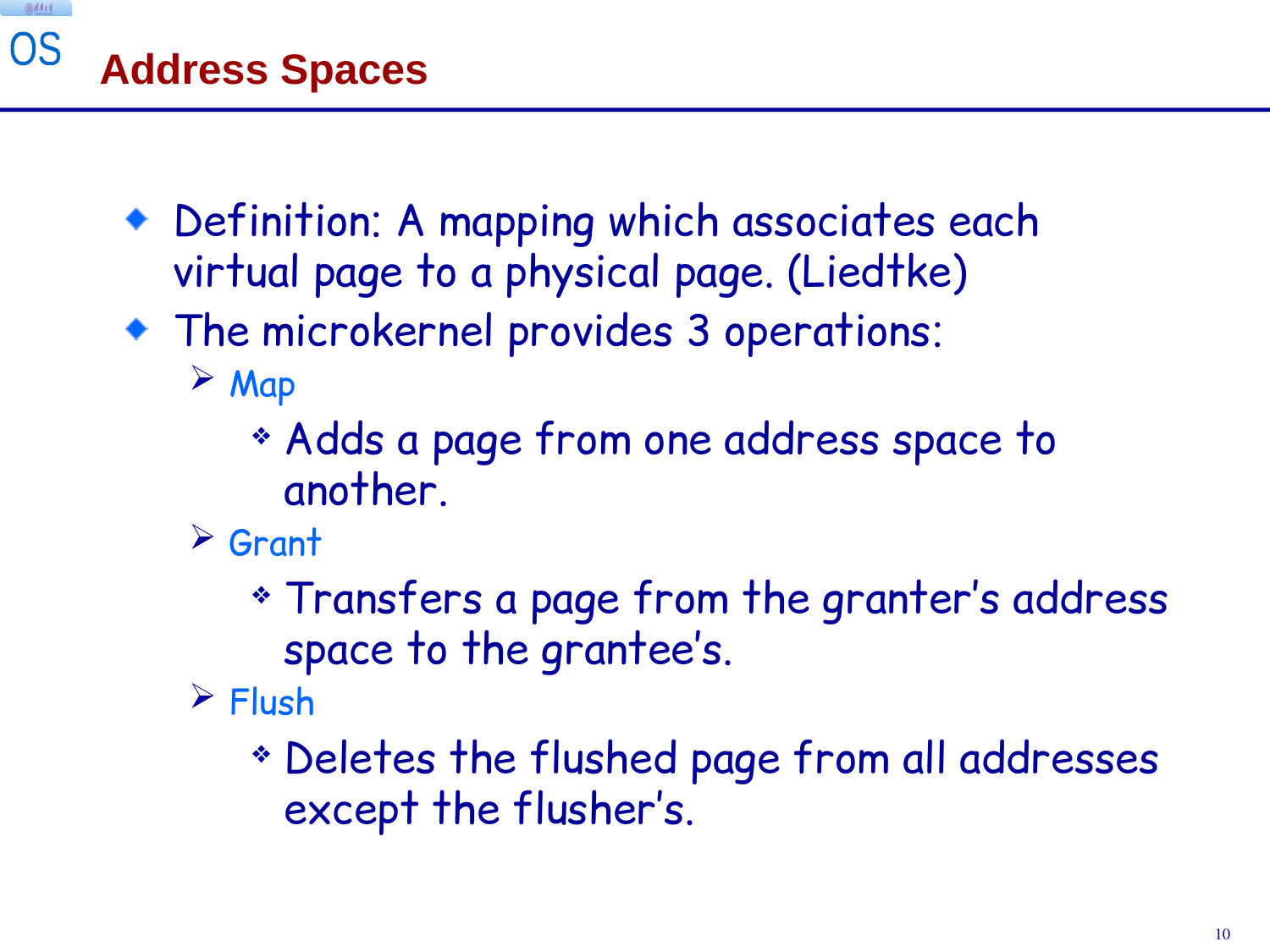

# Address Spaces
Definition: A mapping which associates each virtual page to a physical page. (Liedtke)
The microkernel provides 3 operations:
Map
Adds a page from one address space to another.
Grant
Transfers a page from the granter’s address space to the grantee’s.
Flush
Deletes the flushed page from all addresses except the flusher’s.